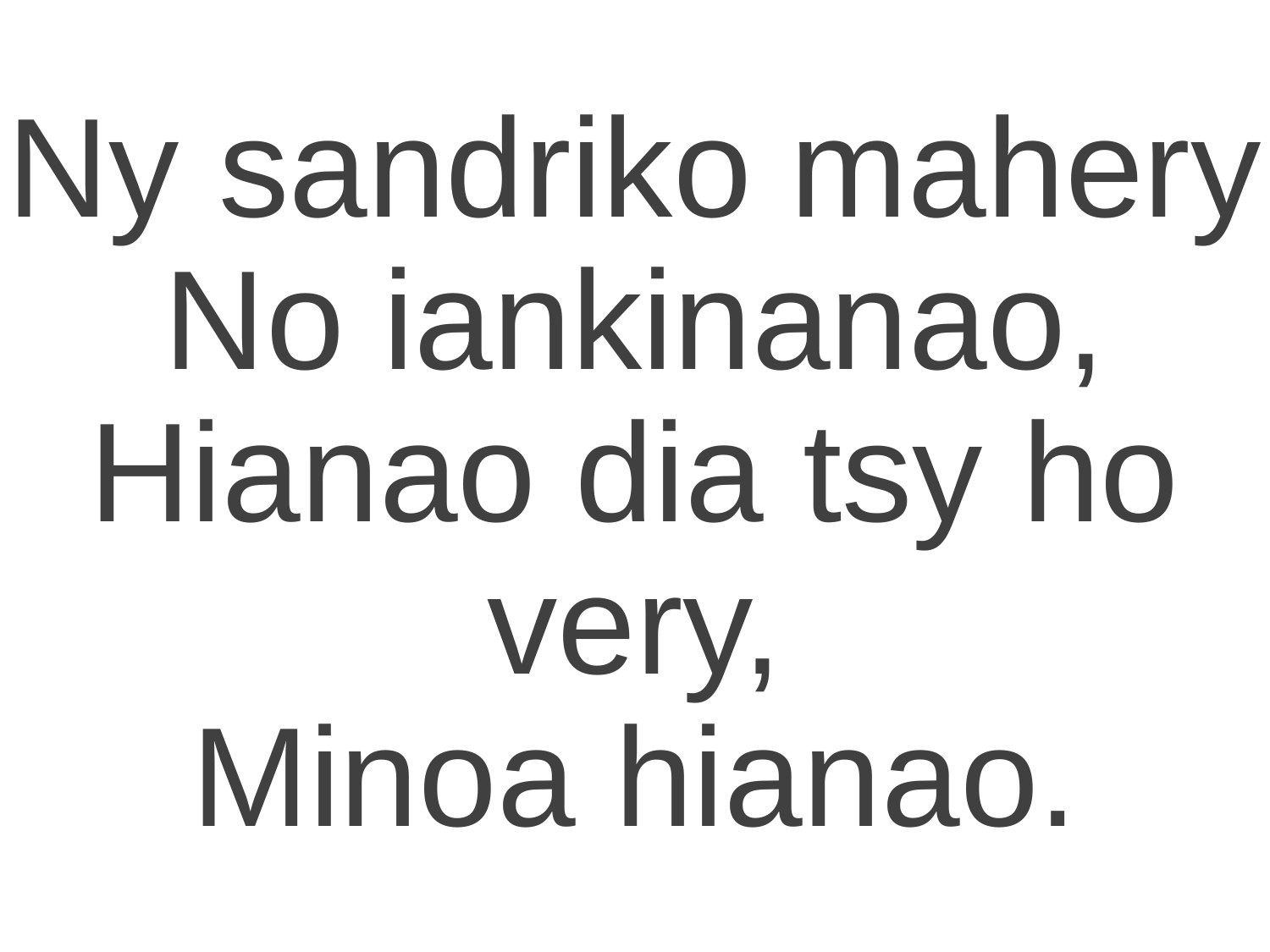

Ny sandriko mahery
No iankinanao,
Hianao dia tsy ho very,
Minoa hianao.